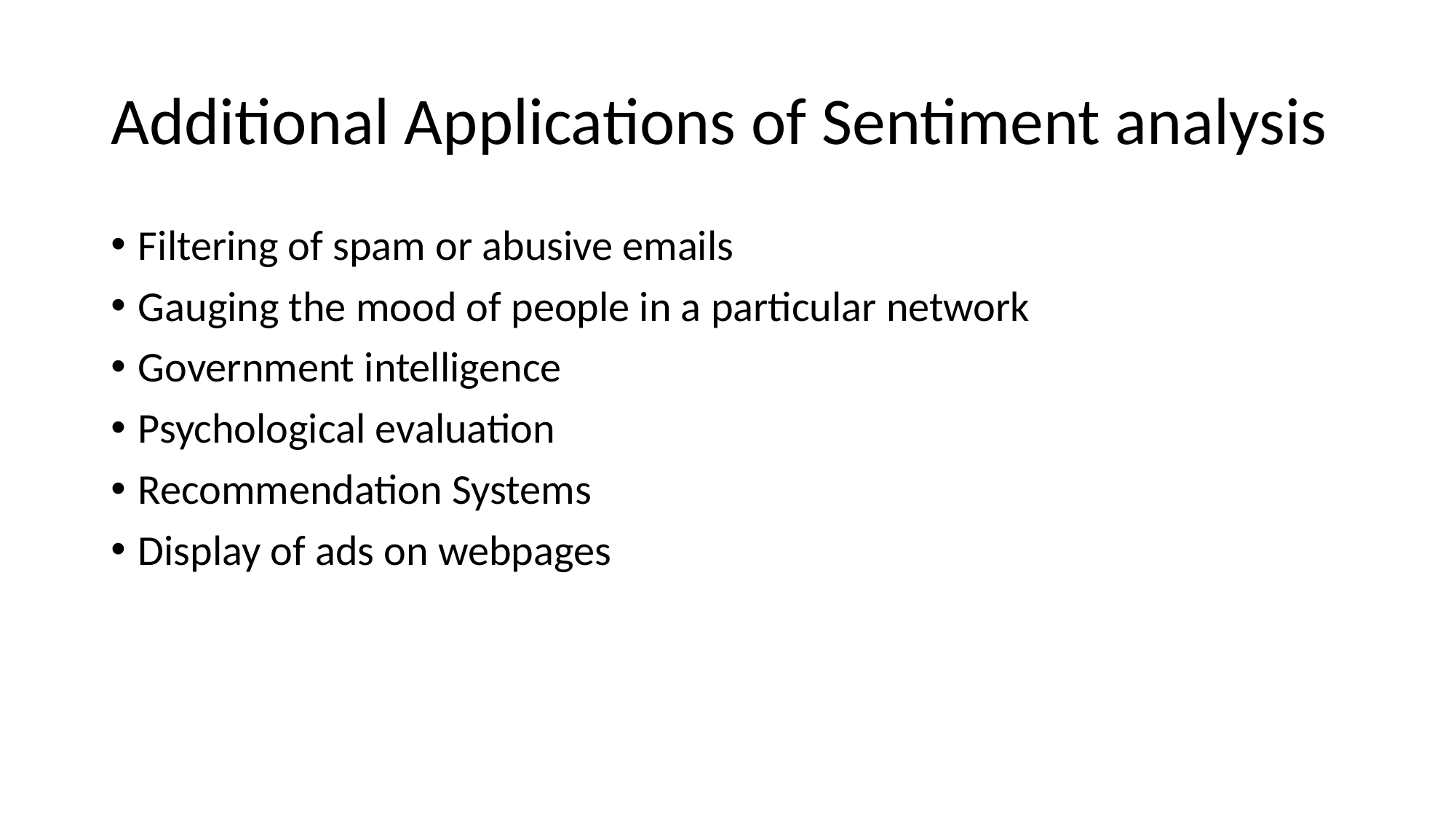

# Additional Applications of Sentiment analysis
Filtering of spam or abusive emails
Gauging the mood of people in a particular network
Government intelligence
Psychological evaluation
Recommendation Systems
Display of ads on webpages